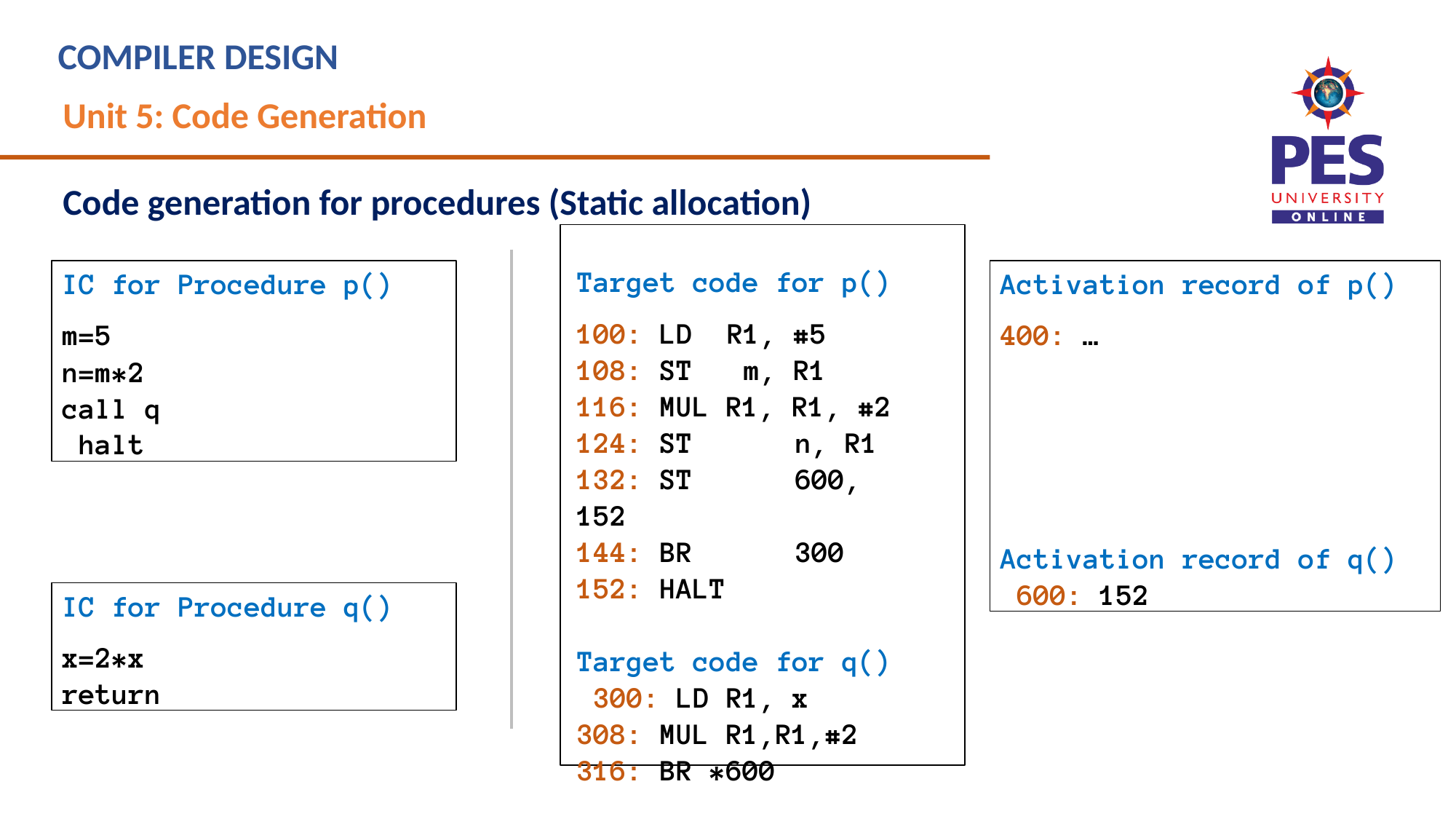

# COMPILER DESIGN
Unit 5: Code Generation

Code generation for procedures (Static allocation)

IC for Procedure p()
m=5  n=m*2  call q  halt
Activation record of p()
400: …

Activation record of q()  600: 152
Target code for p()
100: LD
108: ST
R1, #5  m, R1
116: MUL R1, R1, #2
124: ST	n, R1
132: ST	600, 152
144: BR	300
152: HALT
IC for Procedure q()
x=2*x
return
Target code for q()  300: LD R1, x
308: MUL R1,R1,#2
316: BR *600